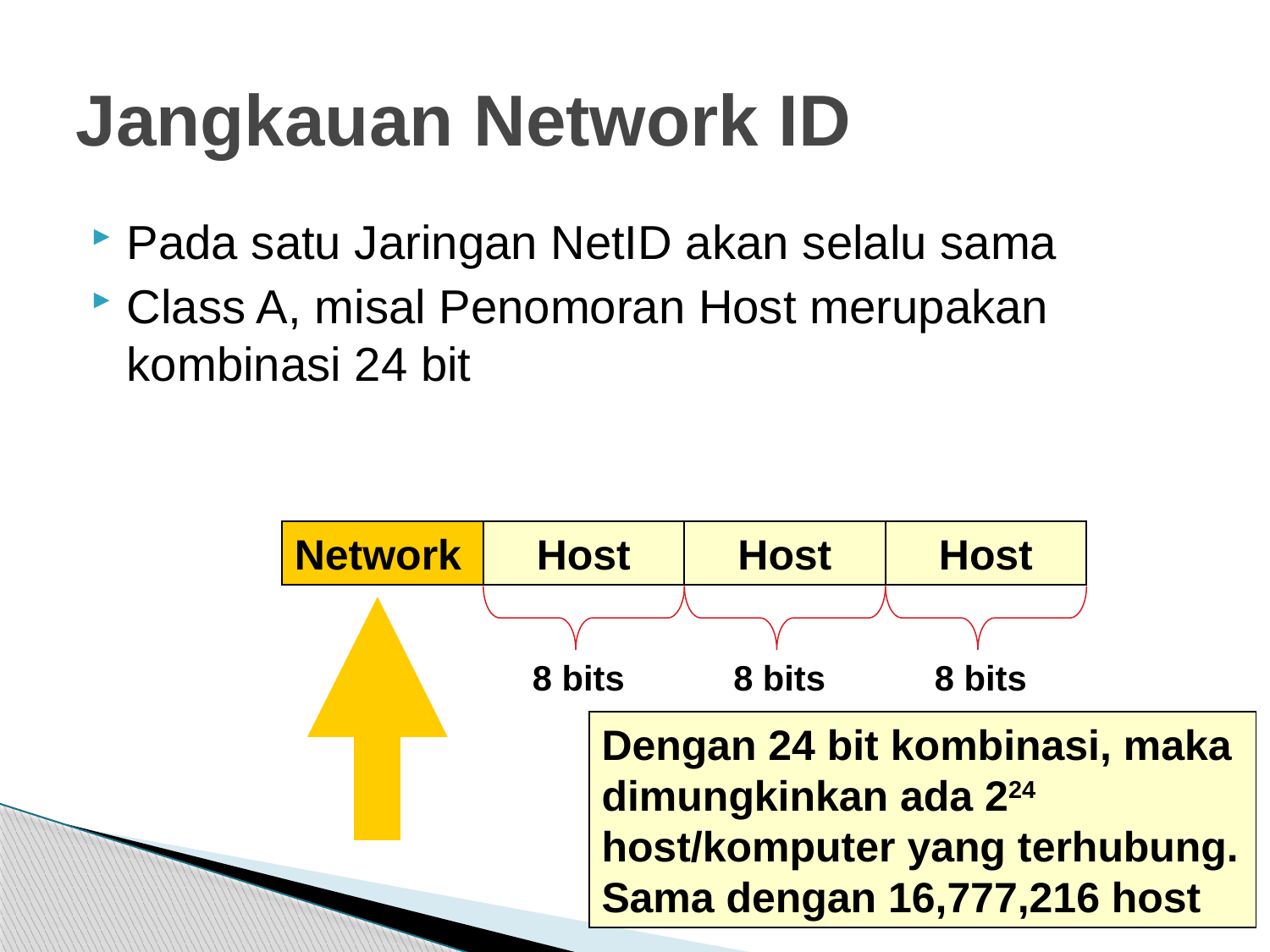

# Jangkauan Network ID
Pada satu Jaringan NetID akan selalu sama
Class A, misal Penomoran Host merupakan kombinasi 24 bit
Network
Host
Host
Host

8 bits

8 bits

8 bits

Dengan 24 bit kombinasi, maka dimungkinkan ada 224 host/komputer yang terhubung. Sama dengan 16,777,216 host